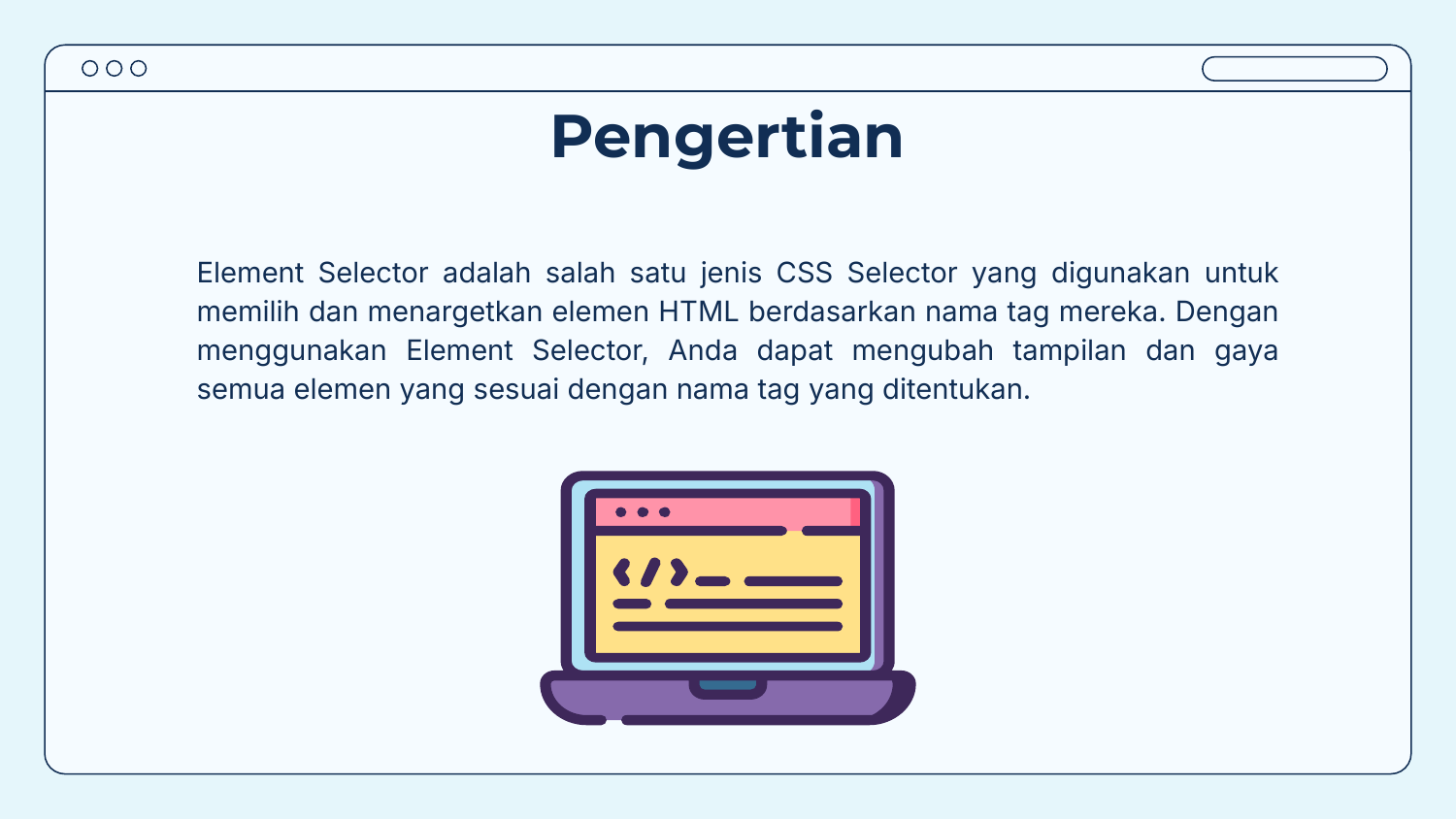

# Pengertian
Element Selector adalah salah satu jenis CSS Selector yang digunakan untuk memilih dan menargetkan elemen HTML berdasarkan nama tag mereka. Dengan menggunakan Element Selector, Anda dapat mengubah tampilan dan gaya semua elemen yang sesuai dengan nama tag yang ditentukan.